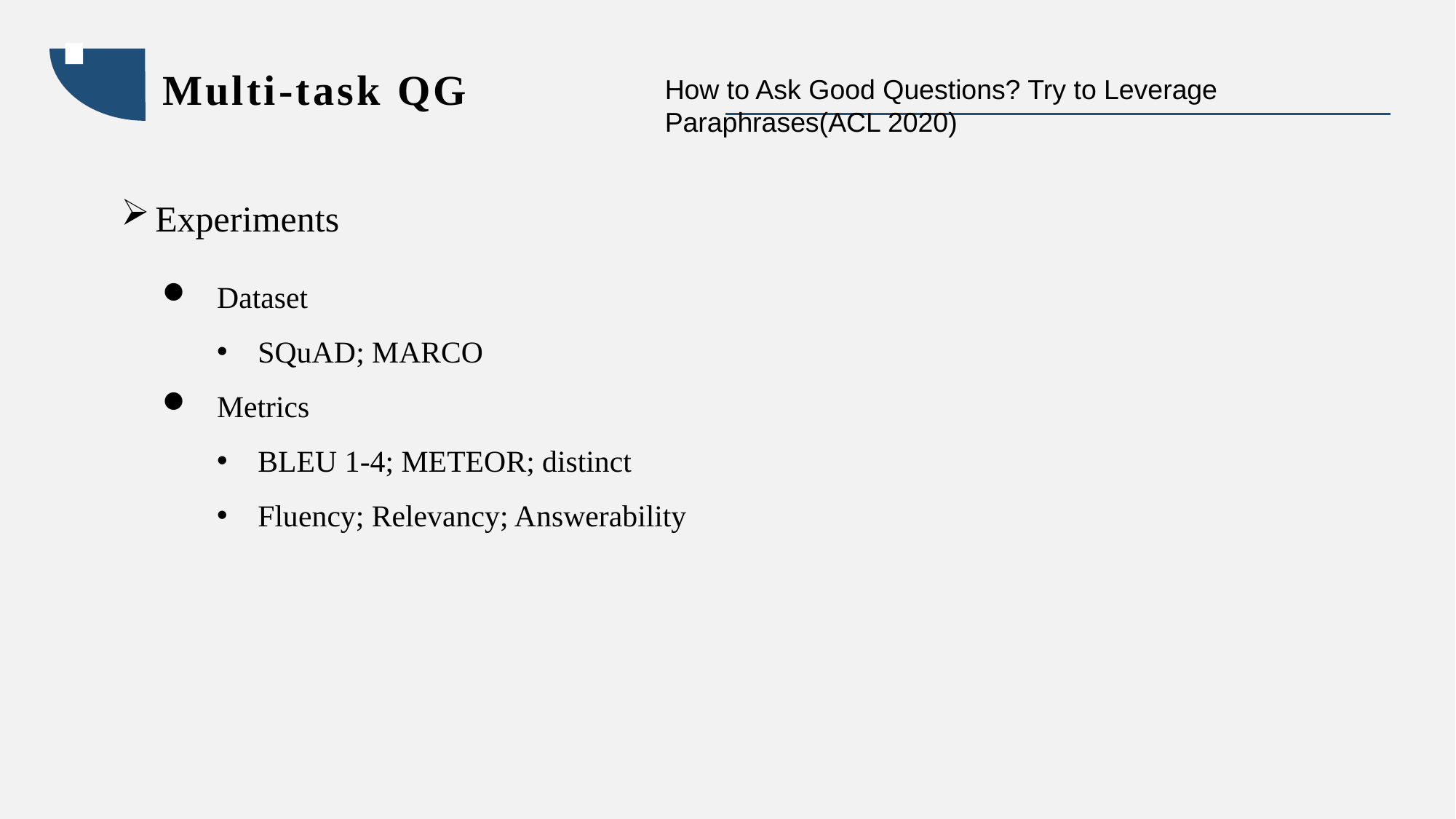

Multi-task QG
How to Ask Good Questions? Try to Leverage Paraphrases(ACL 2020)
Experiments
Dataset
SQuAD; MARCO
Metrics
BLEU 1-4; METEOR; distinct
Fluency; Relevancy; Answerability